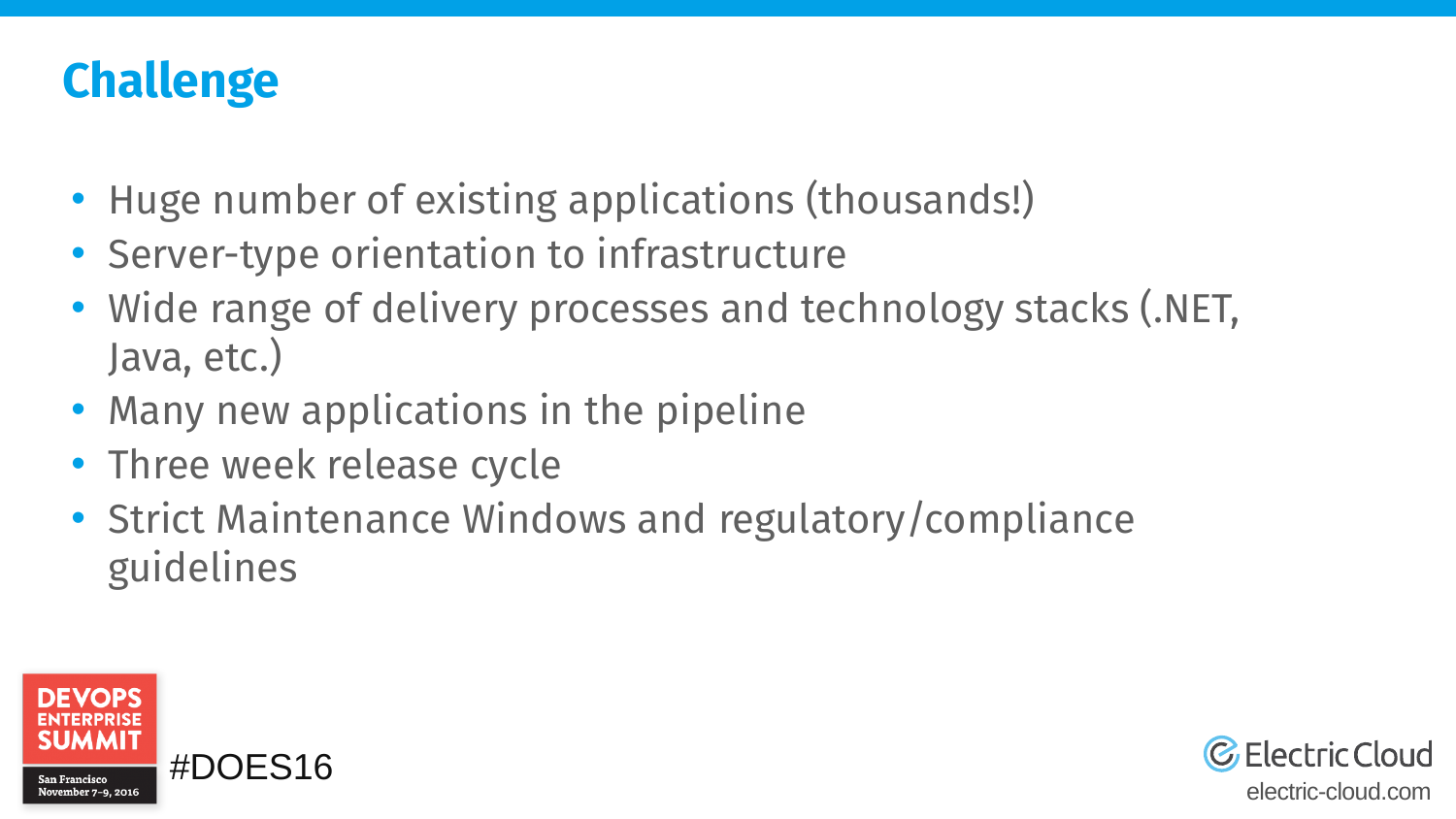

# Challenge
Huge number of existing applications (thousands!)
Server-type orientation to infrastructure
Wide range of delivery processes and technology stacks (.NET, Java, etc.)
Many new applications in the pipeline
Three week release cycle
Strict Maintenance Windows and regulatory/compliance guidelines